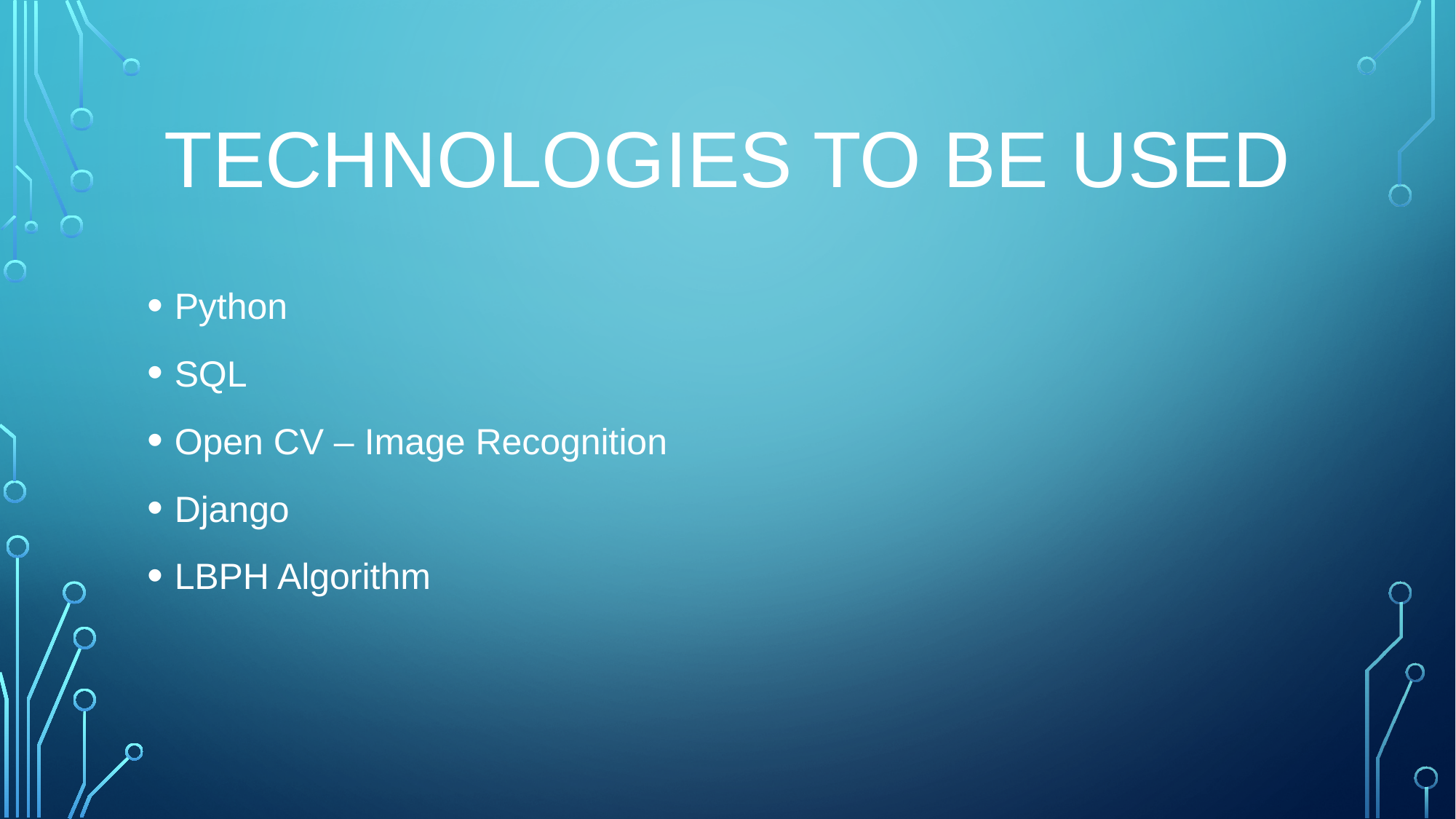

# Technologies to be used
Python
SQL
Open CV – Image Recognition
Django
LBPH Algorithm